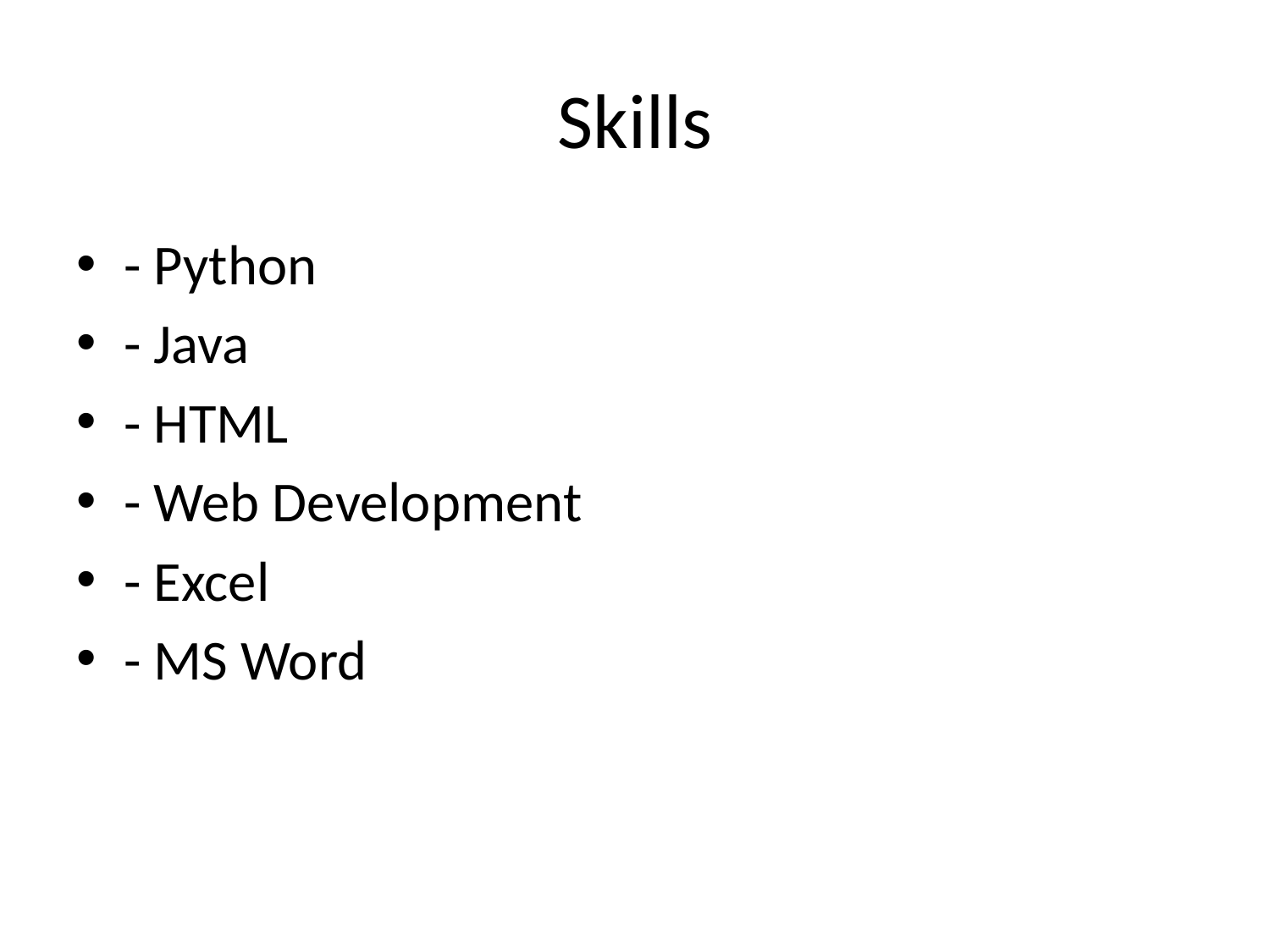

# Skills
- Python
- Java
- HTML
- Web Development
- Excel
- MS Word